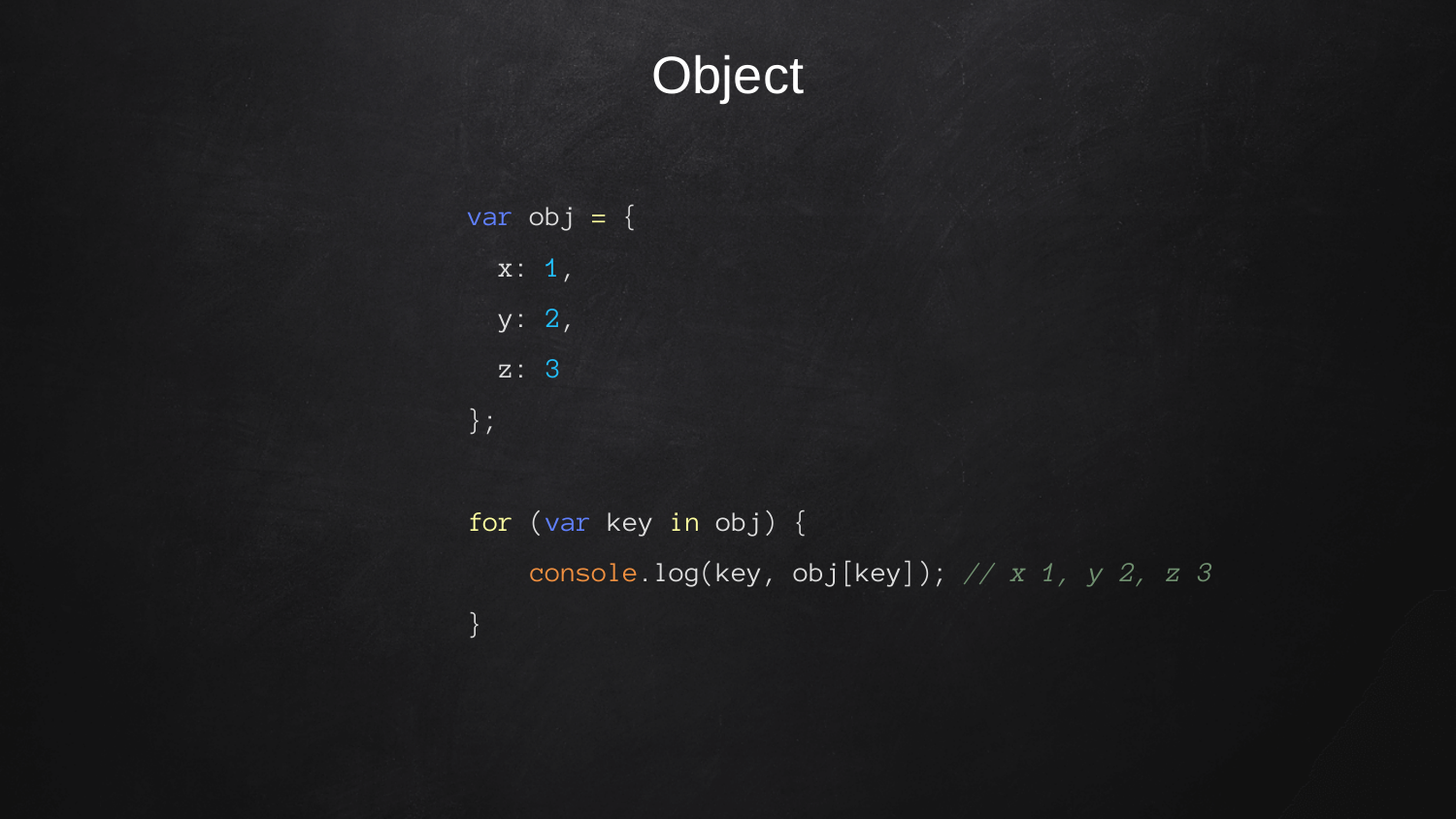

# Object
var obj = {
  x: 1,
  y: 2,
  z: 3
};
for (var key in obj) {
    console.log(key, obj[key]); // x 1, y 2, z 3
}